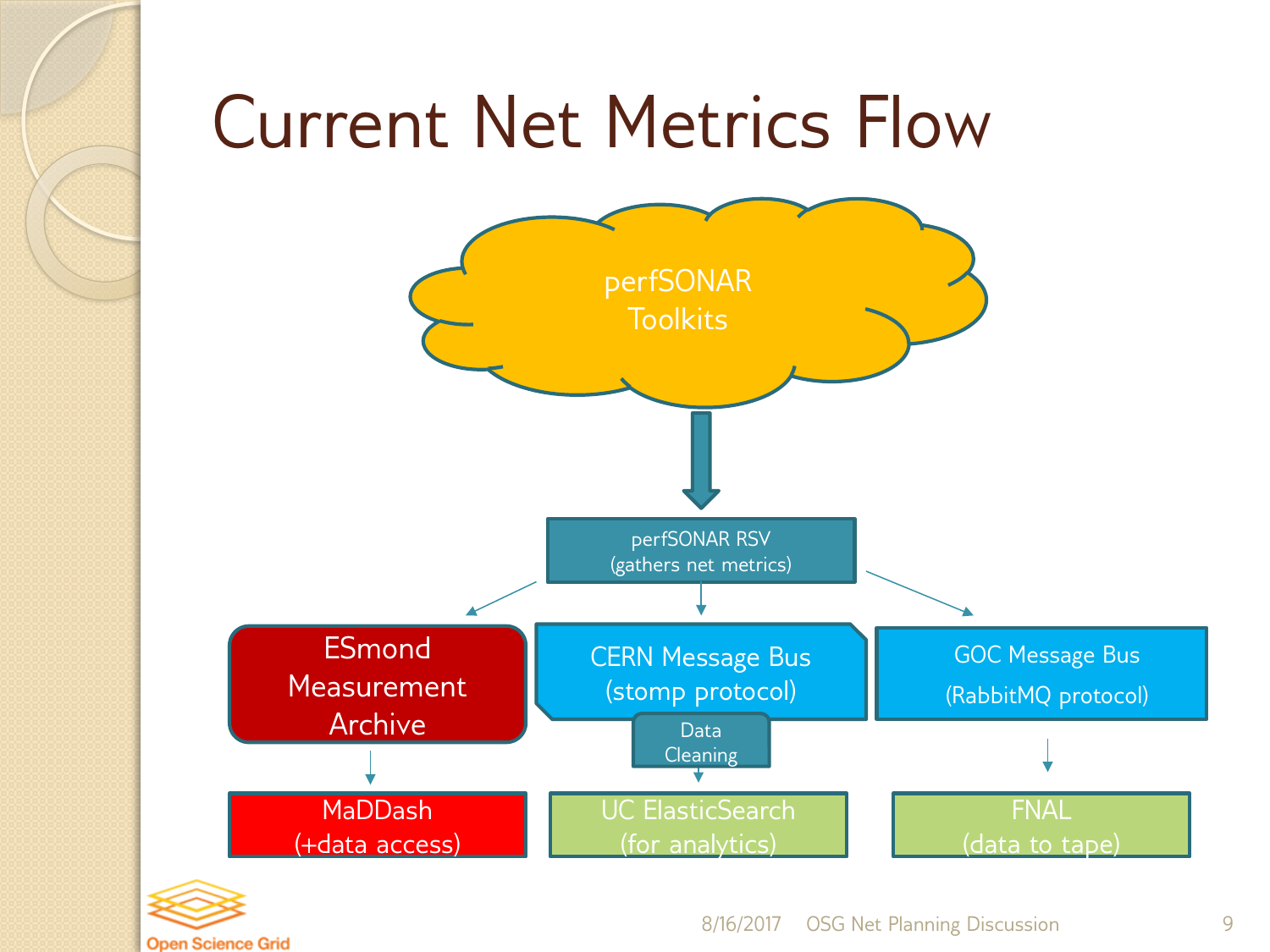

# Current Net Metrics Flow
perfSONAR
Toolkits

perfSONAR RSV
(gathers net metrics)
CERN Message Bus
(stomp protocol)
ESmond Measurement Archive
GOC Message Bus
(RabbitMQ protocol)
Data Cleaning
MaDDash
(+data access)
UC ElasticSearch
(for analytics)
FNAL
(data to tape)
8/16/2017
OSG Net Planning Discussion
9